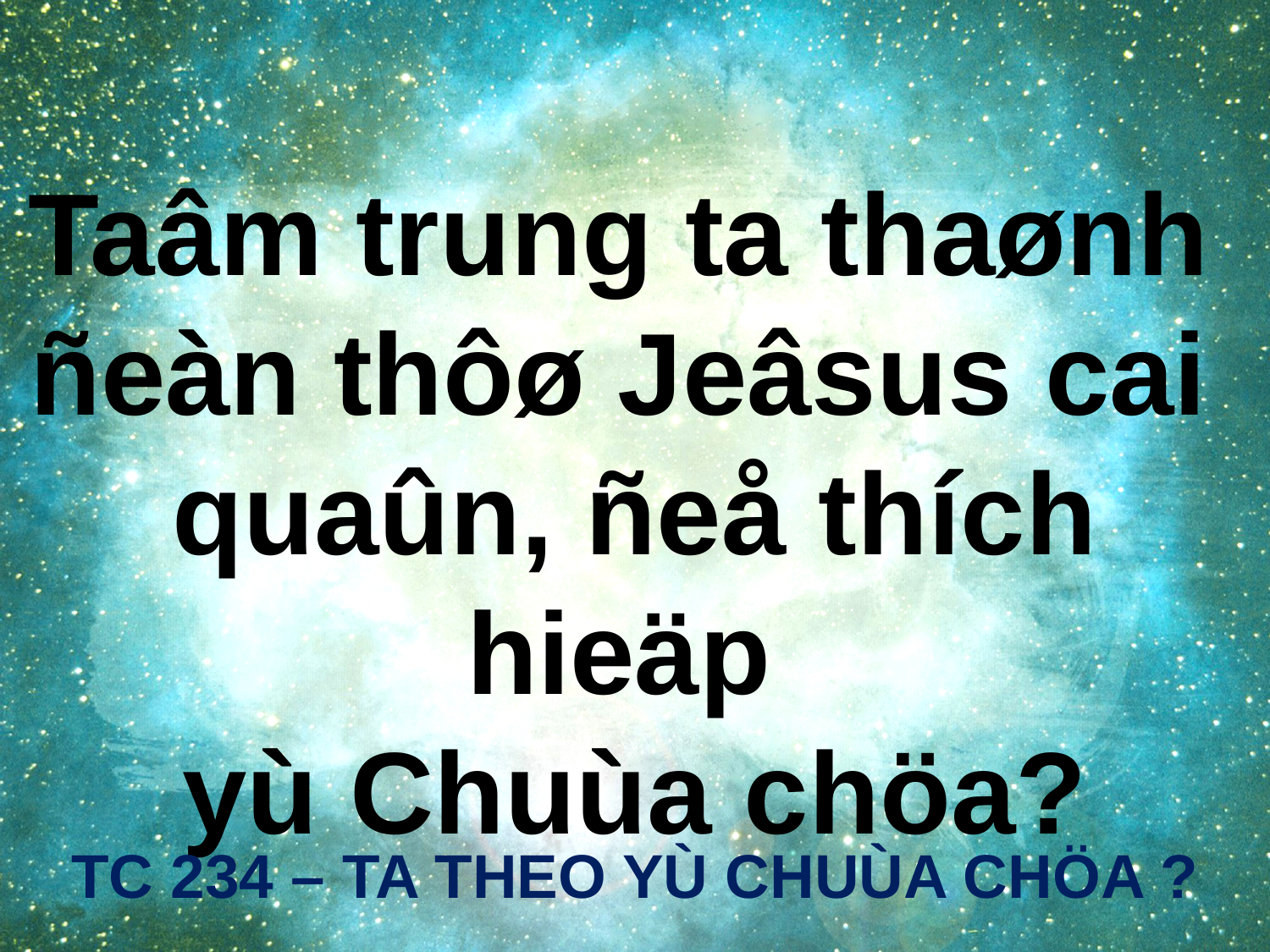

Taâm trung ta thaønh
ñeàn thôø Jeâsus cai
quaûn, ñeå thích hieäp
yù Chuùa chöa?
TC 234 – TA THEO YÙ CHUÙA CHÖA ?